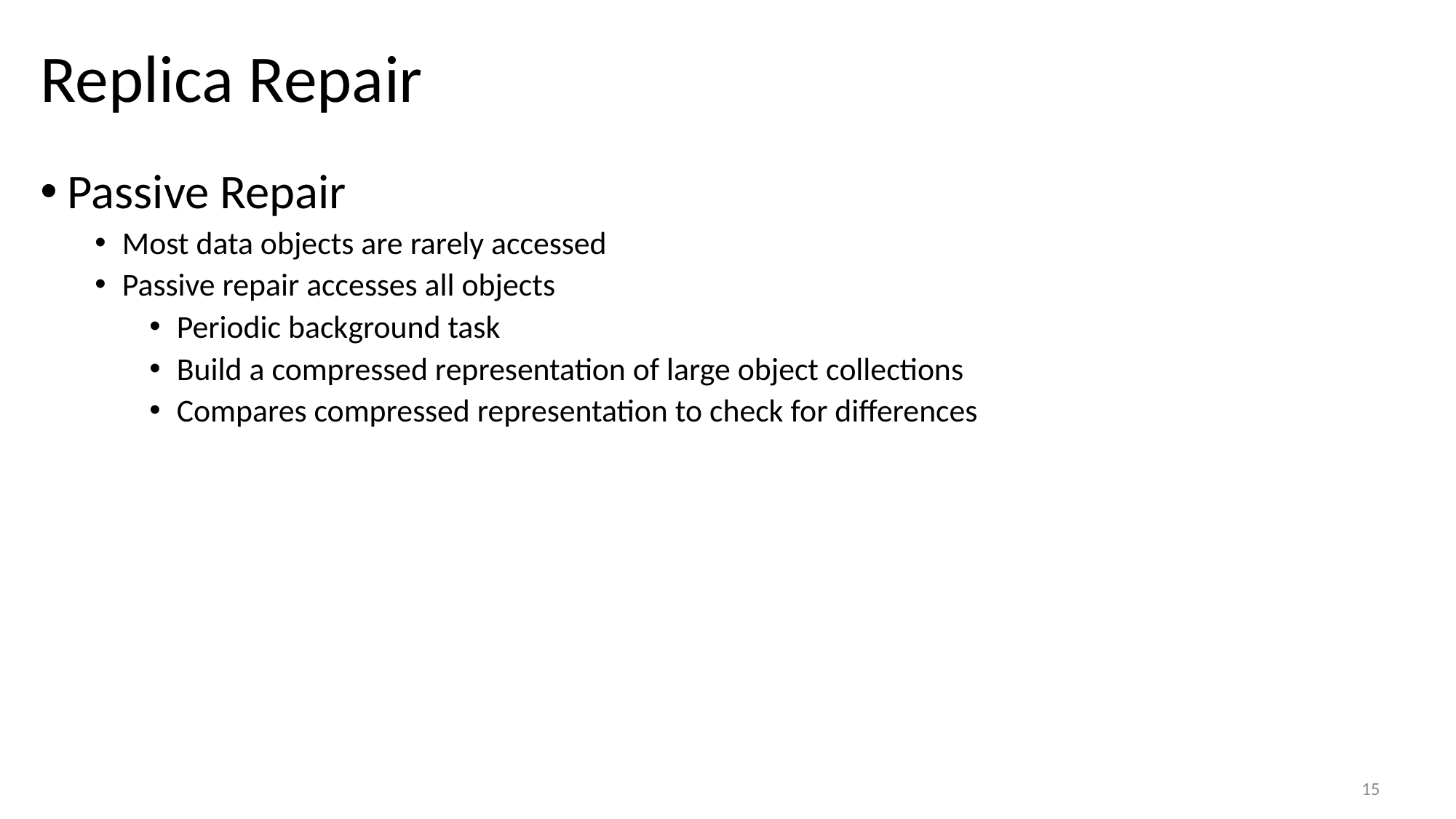

# Replica Repair
Passive Repair
Most data objects are rarely accessed
Passive repair accesses all objects
Periodic background task
Build a compressed representation of large object collections
Compares compressed representation to check for differences